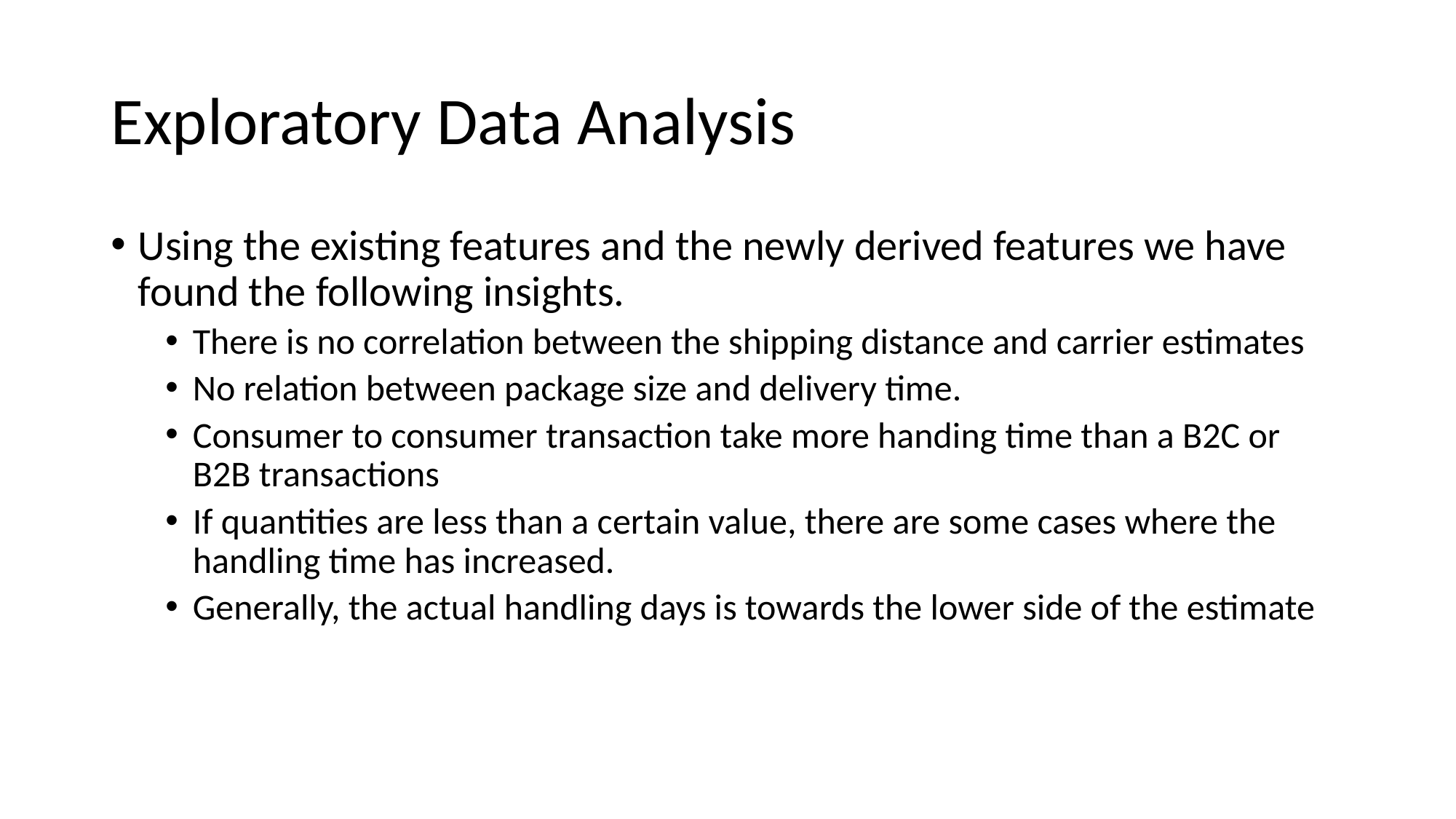

# Exploratory Data Analysis
Using the existing features and the newly derived features we have found the following insights.
There is no correlation between the shipping distance and carrier estimates
No relation between package size and delivery time.
Consumer to consumer transaction take more handing time than a B2C or B2B transactions
If quantities are less than a certain value, there are some cases where the handling time has increased.
Generally, the actual handling days is towards the lower side of the estimate